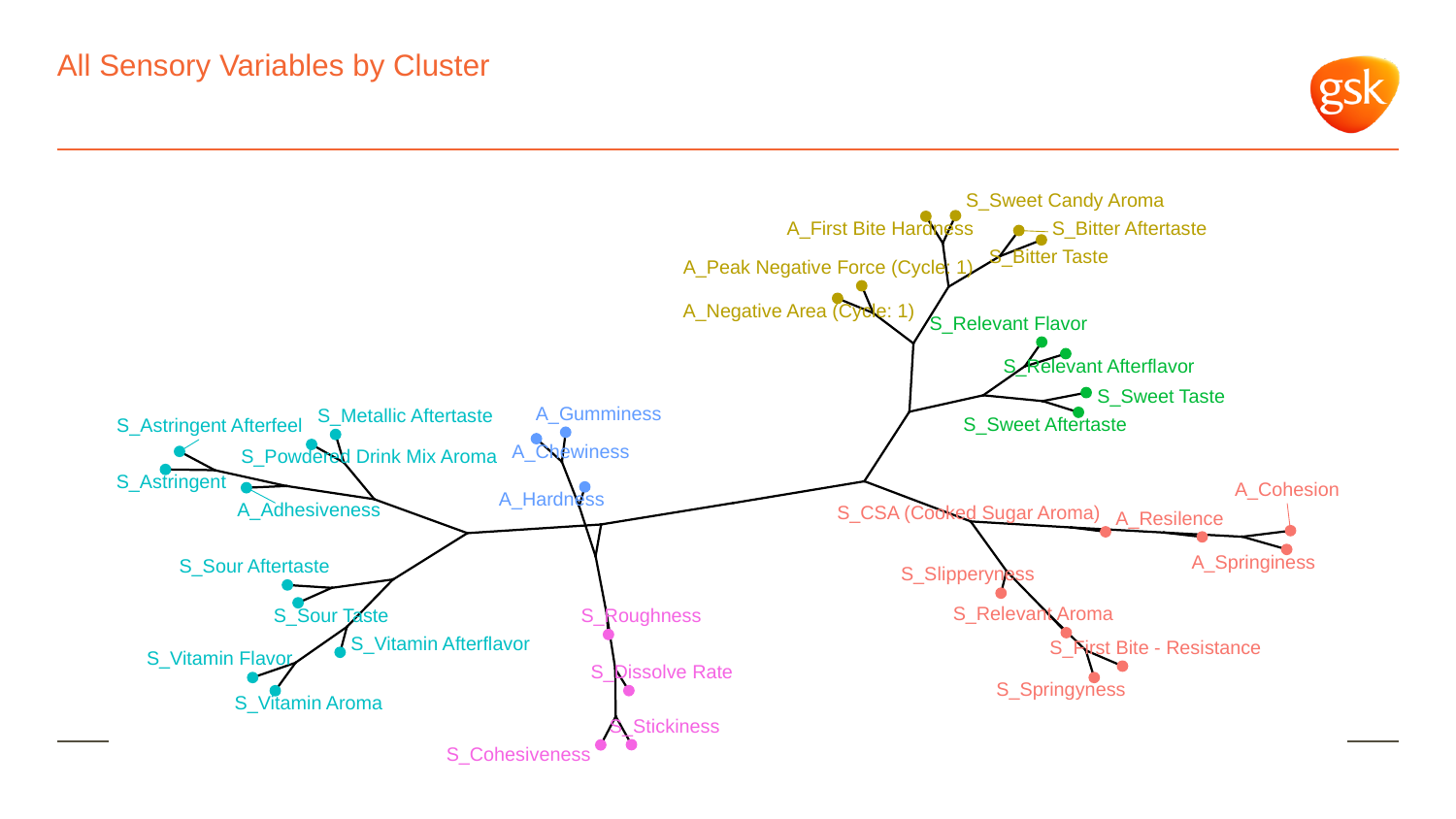

# All Sensory Variables by Cluster

S_Sweet Candy Aroma

S_Bitter Aftertaste
A_First Bite Hardness

S_Bitter Taste

A_Peak Negative Force (Cycle: 1)

A_Negative Area (Cycle: 1)

S_Relevant Flavor

S_Relevant Afterflavor

S_Sweet Taste

A_Gumminess

S_Metallic Aftertaste

S_Sweet Aftertaste
S_Astringent Afterfeel

A_Chewiness

S_Powdered Drink Mix Aroma

S_Astringent

A_Cohesion

A_Hardness

A_Adhesiveness

S_CSA (Cooked Sugar Aroma)

A_Resilence

A_Springiness

S_Sour Aftertaste
S_Slipperyness

S_Relevant Aroma
S_Sour Taste
S_Roughness

S_Vitamin Afterflavor
S_First Bite - Resistance

S_Vitamin Flavor

S_Dissolve Rate

S_Springyness

S_Vitamin Aroma

S_Stickiness

S_Cohesiveness